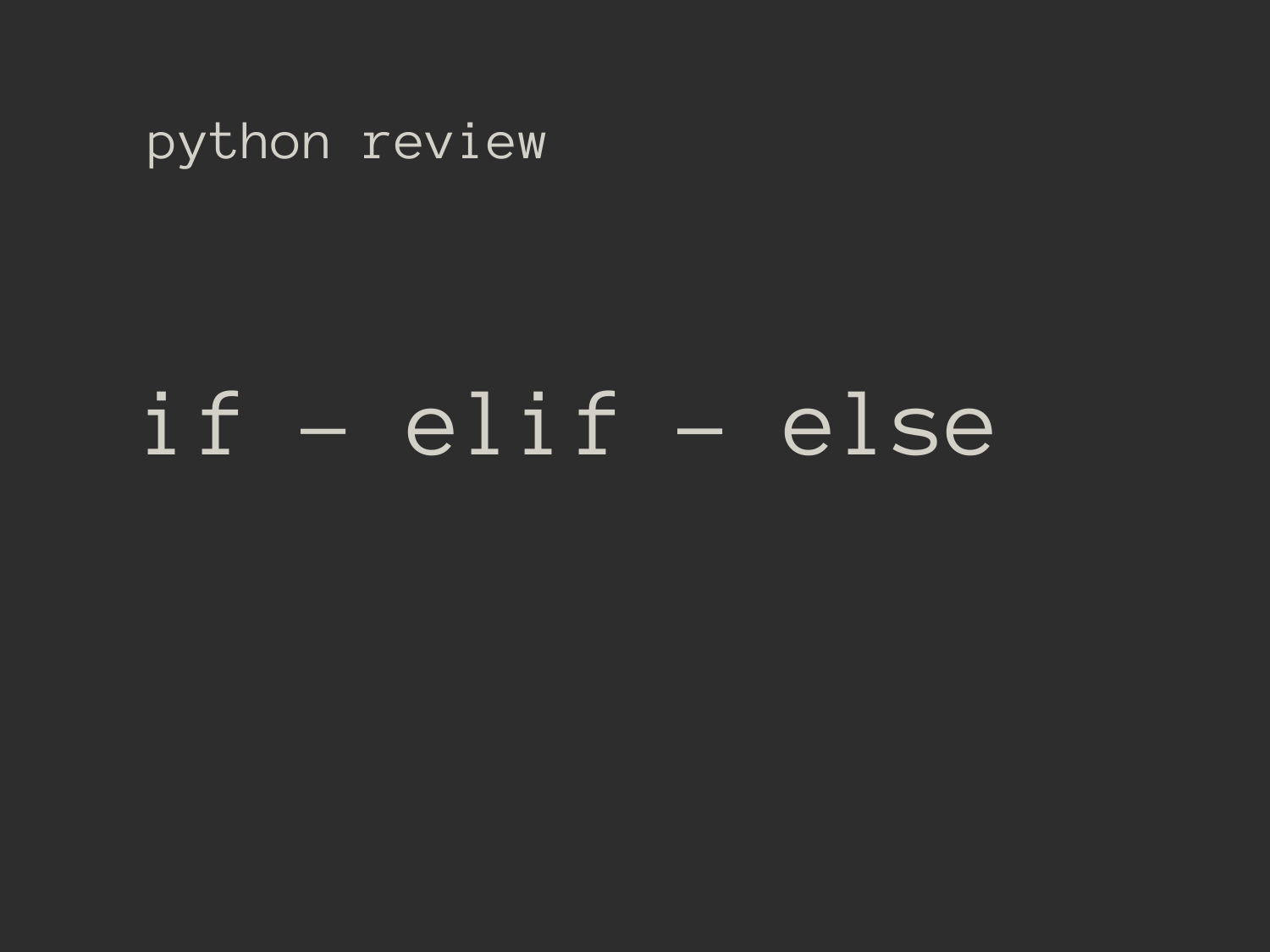

python review
if – elif - else